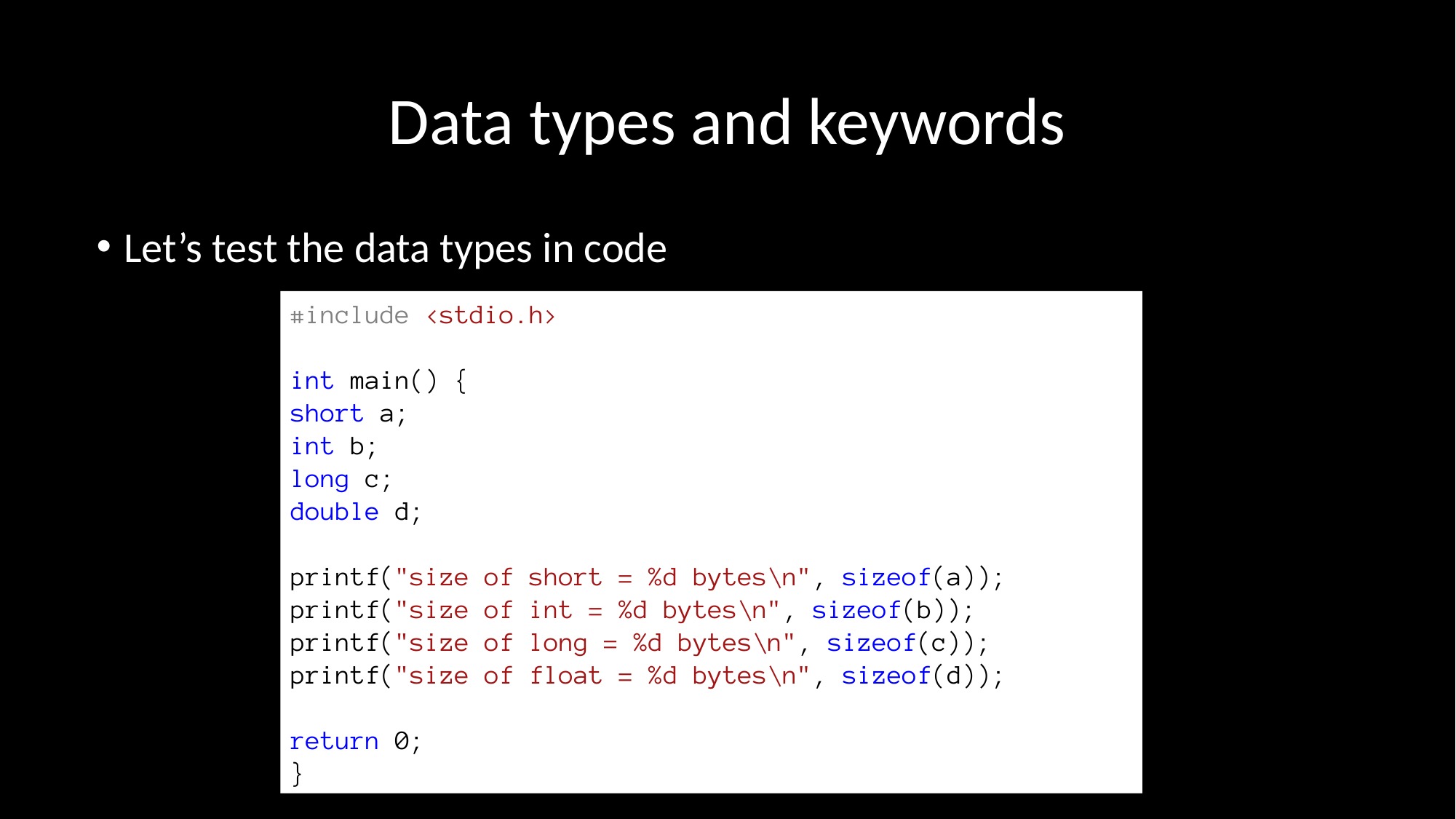

# Data types and keywords

Let’s test the data types in code
#include <stdio.h>

int main() {
short a;
int b;
long c;
double d;

printf("size of short = %d bytes\n", sizeof(a));
printf("size of int = %d bytes\n", sizeof(b));
printf("size of long = %d bytes\n", sizeof(c));
printf("size of float = %d bytes\n", sizeof(d));

return 0;
}